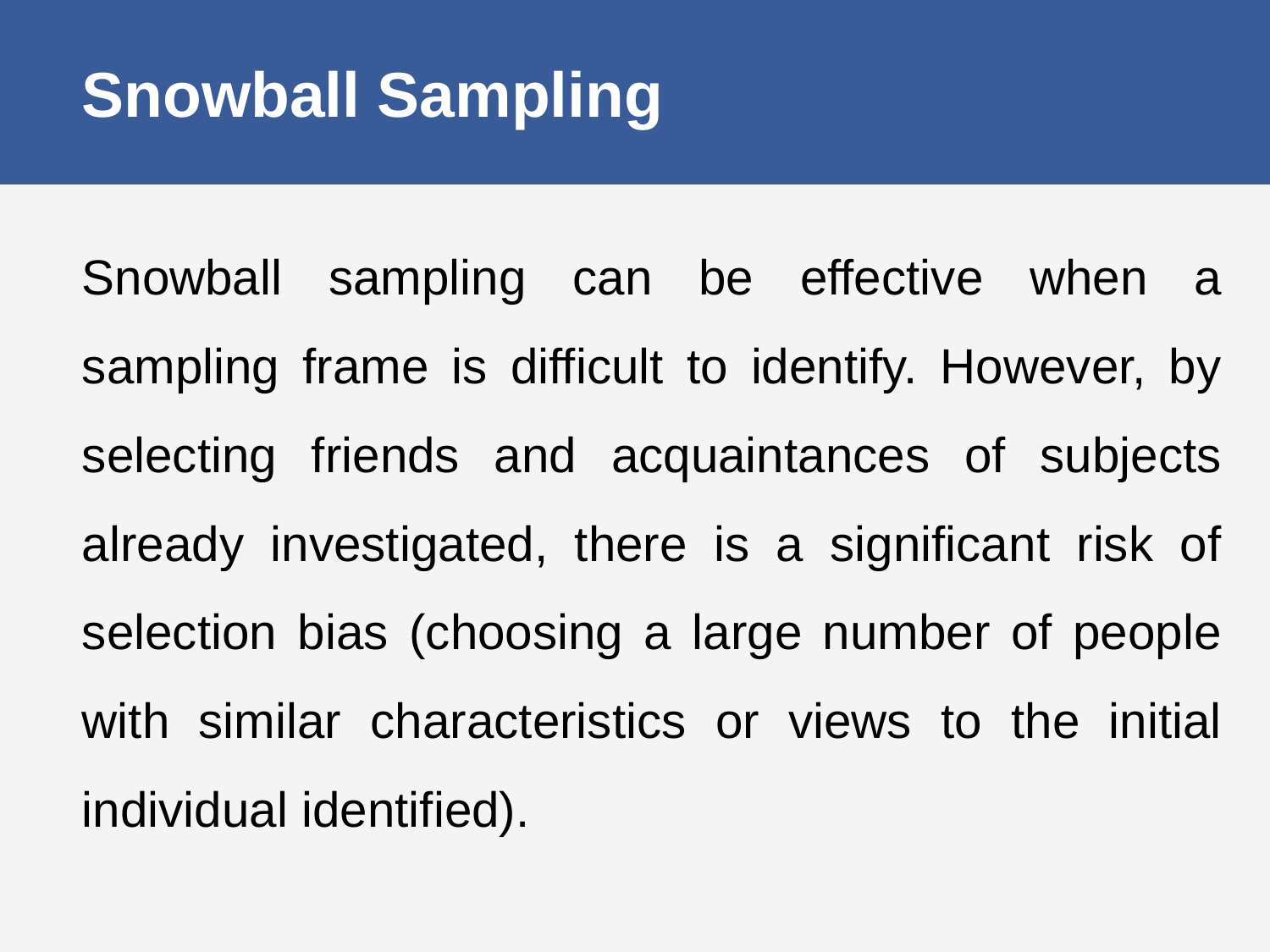

# Snowball Sampling
Snowball sampling can be effective when a sampling frame is difficult to identify. However, by selecting friends and acquaintances of subjects already investigated, there is a significant risk of selection bias (choosing a large number of people with similar characteristics or views to the initial individual identified).